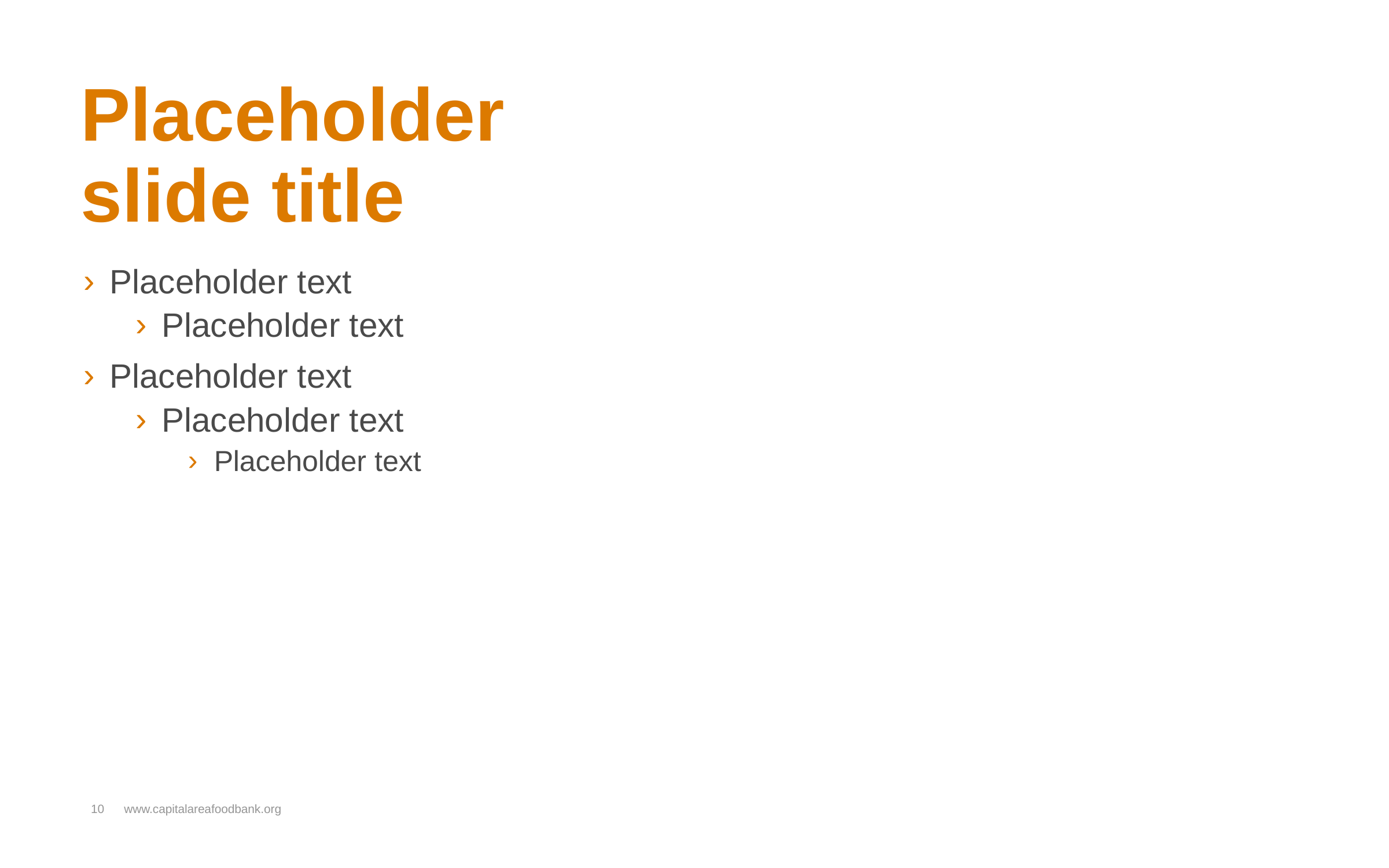

# Placeholder slide title
Placeholder text
Placeholder text
Placeholder text
Placeholder text
Placeholder text